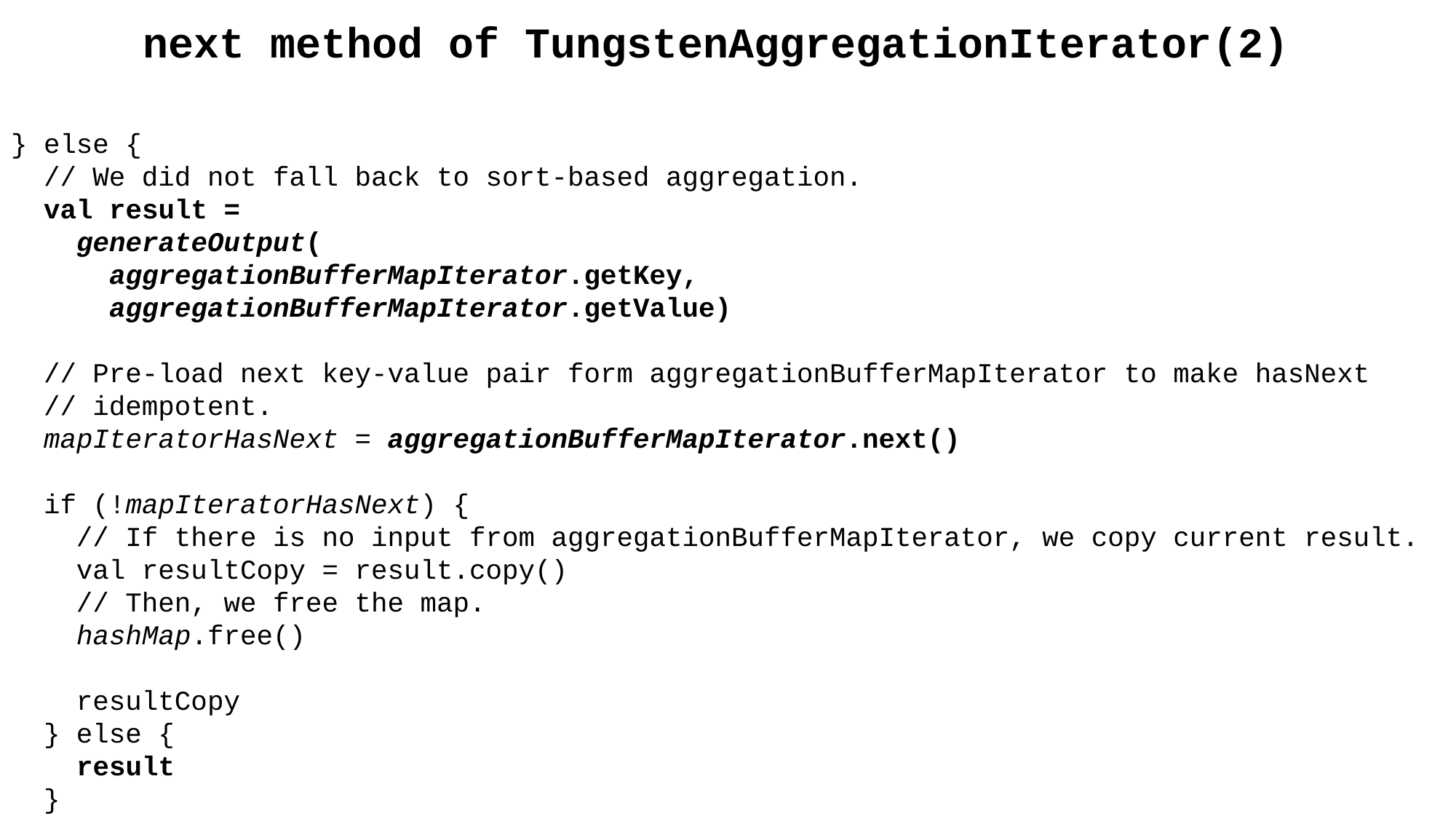

next method of TungstenAggregationIterator(2)
} else {
  // We did not fall back to sort-based aggregation.
  val result =
    generateOutput(
      aggregationBufferMapIterator.getKey,
      aggregationBufferMapIterator.getValue)
  // Pre-load next key-value pair form aggregationBufferMapIterator to make hasNext
  // idempotent.
  mapIteratorHasNext = aggregationBufferMapIterator.next()
  if (!mapIteratorHasNext) {
    // If there is no input from aggregationBufferMapIterator, we copy current result.
    val resultCopy = result.copy()
    // Then, we free the map.
    hashMap.free()
    resultCopy
  } else {
    result
  }